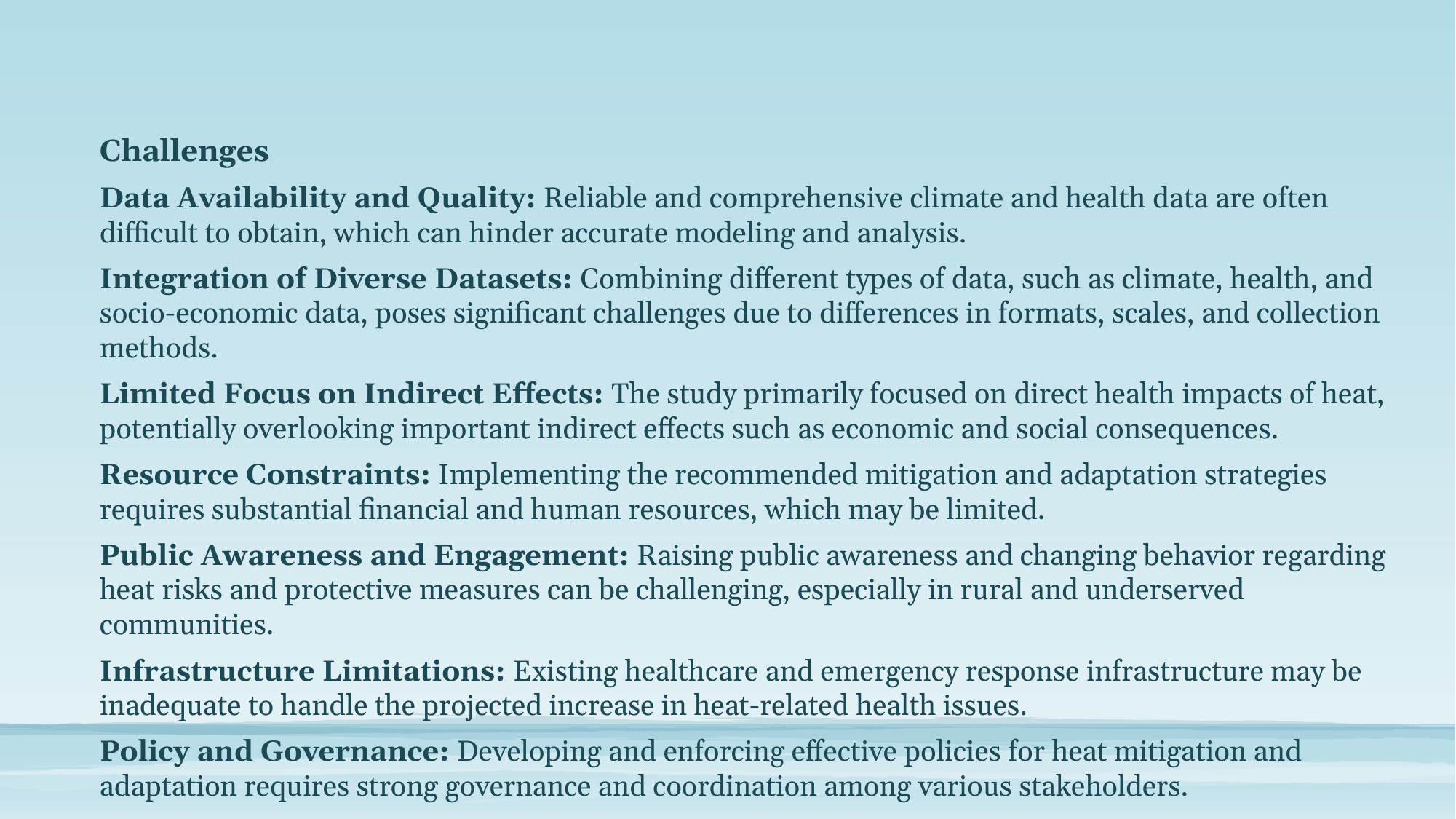

# Challenges
Data Availability and Quality: Reliable and comprehensive climate and health data are often difficult to obtain, which can hinder accurate modeling and analysis.
Integration of Diverse Datasets: Combining different types of data, such as climate, health, and socio-economic data, poses significant challenges due to differences in formats, scales, and collection methods.
Limited Focus on Indirect Effects: The study primarily focused on direct health impacts of heat, potentially overlooking important indirect effects such as economic and social consequences.
Resource Constraints: Implementing the recommended mitigation and adaptation strategies requires substantial financial and human resources, which may be limited.
Public Awareness and Engagement: Raising public awareness and changing behavior regarding heat risks and protective measures can be challenging, especially in rural and underserved communities.
Infrastructure Limitations: Existing healthcare and emergency response infrastructure may be inadequate to handle the projected increase in heat-related health issues.
Policy and Governance: Developing and enforcing effective policies for heat mitigation and adaptation requires strong governance and coordination among various stakeholders.